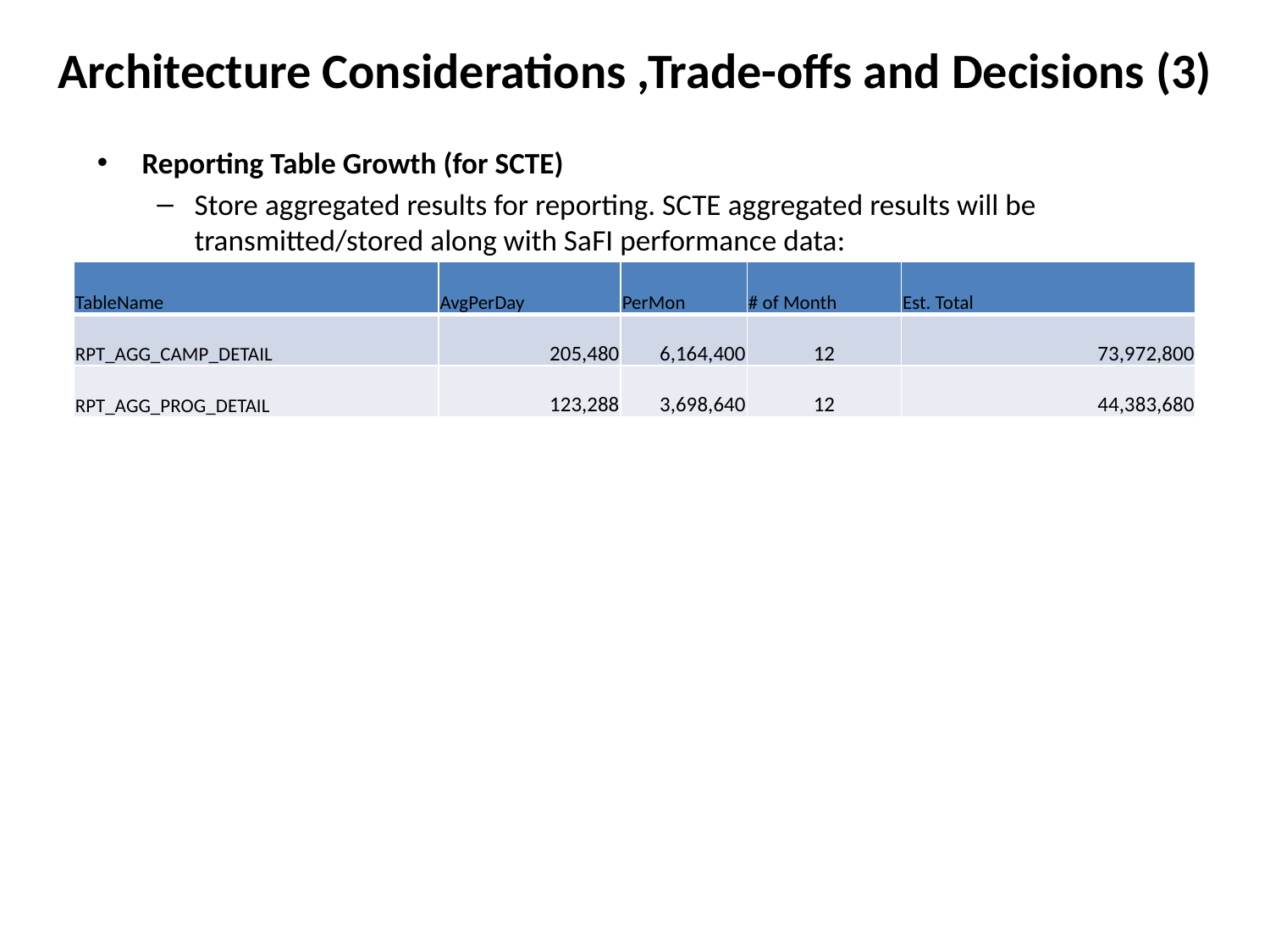

# Architecture Considerations ,Trade-offs and Decisions (3)
Reporting Table Growth (for SCTE)
Store aggregated results for reporting. SCTE aggregated results will be transmitted/stored along with SaFI performance data:

| TableName | AvgPerDay | PerMon | # of Month | Est. Total |
| --- | --- | --- | --- | --- |
| RPT\_AGG\_CAMP\_DETAIL | 205,480 | 6,164,400 | 12 | 73,972,800 |
| RPT\_AGG\_PROG\_DETAIL | 123,288 | 3,698,640 | 12 | 44,383,680 |